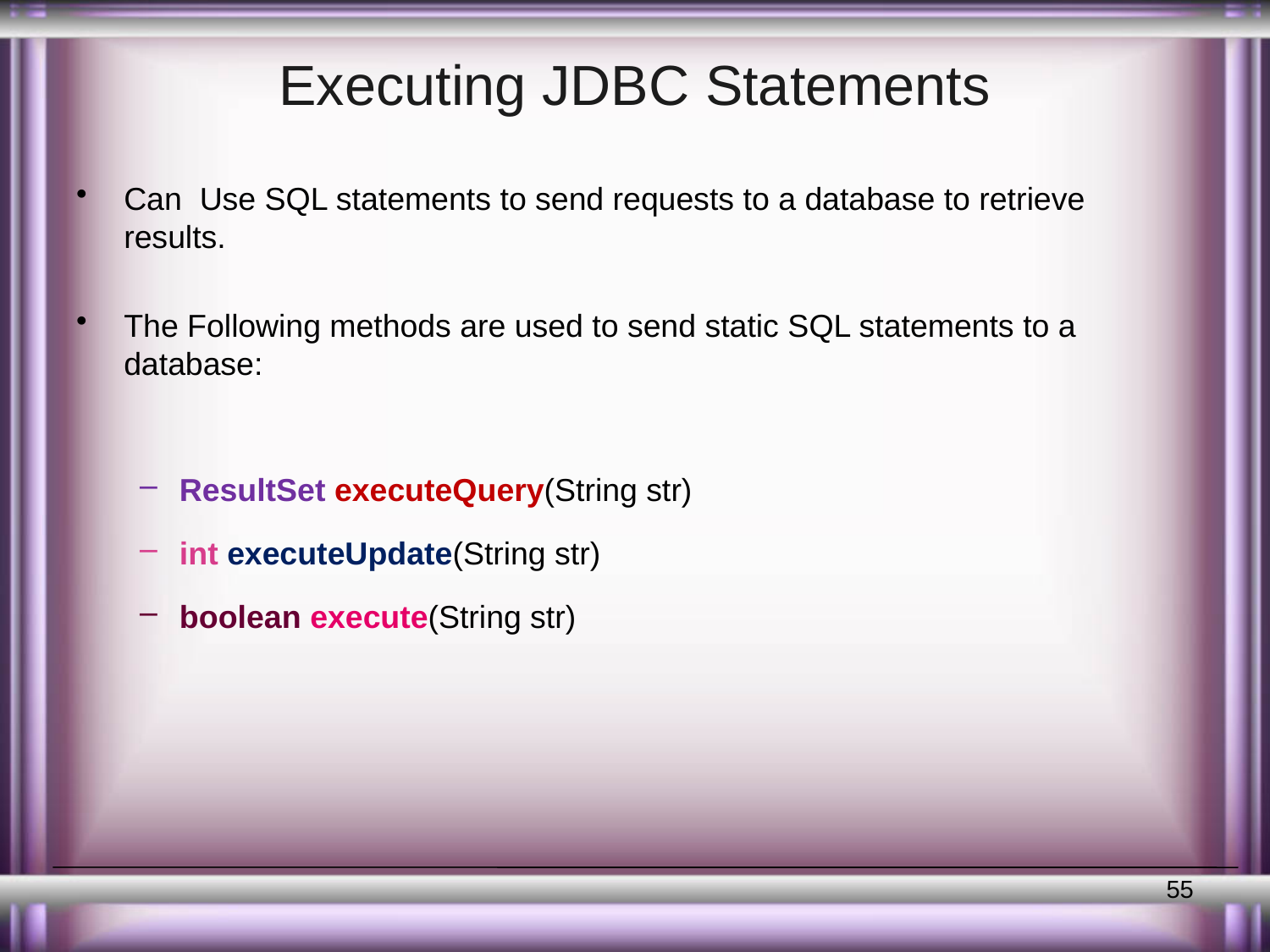

# Executing JDBC Statements

Can  Use SQL statements to send requests to a database to retrieve results.

The Following methods are used to send static SQL statements to a database:

ResultSet executeQuery(String str)
int executeUpdate(String str)
boolean execute(String str)

55